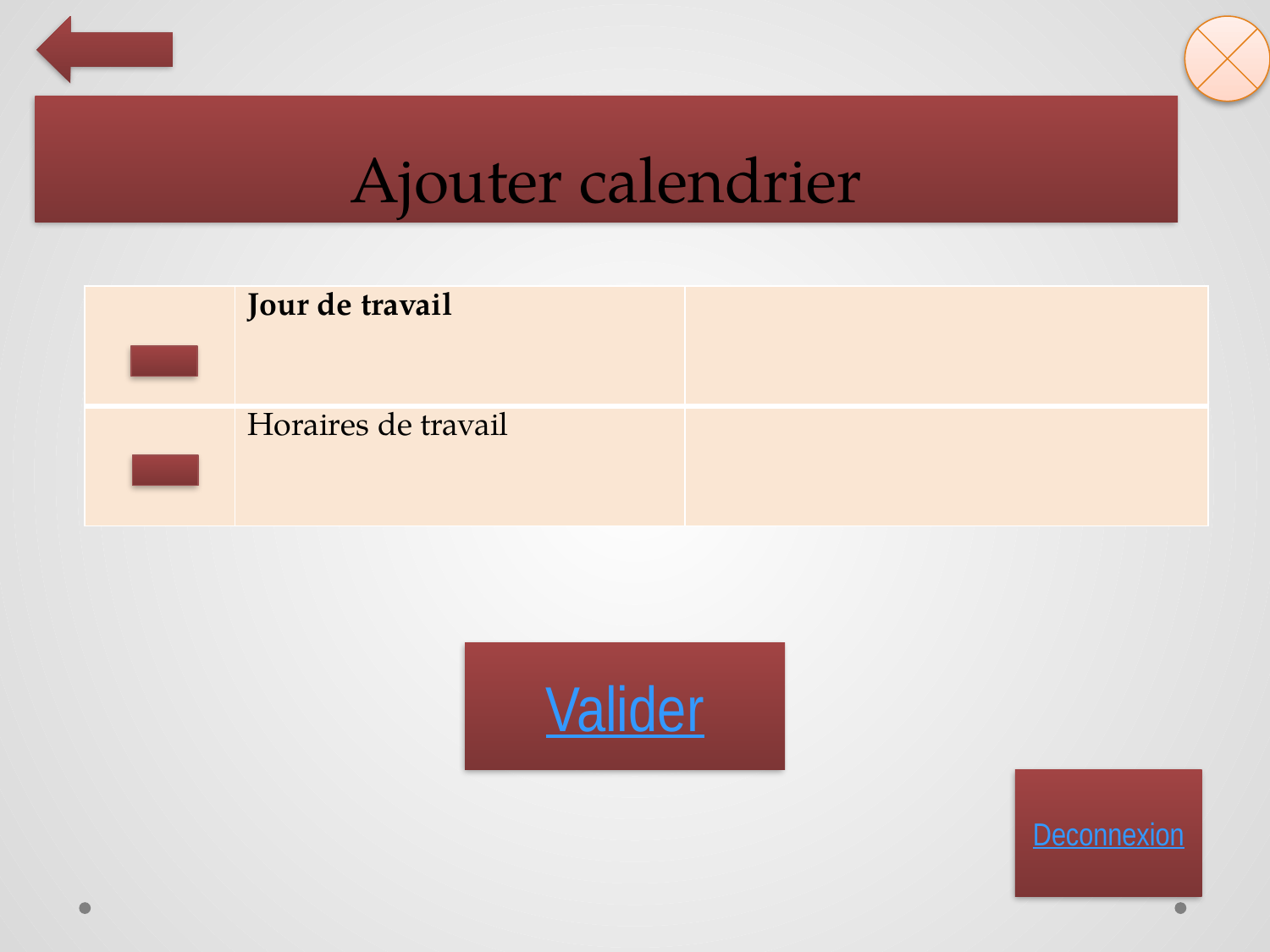

# Ajouter calendrier
|  | Jour de travail |  |
| --- | --- | --- |
|  | Horaires de travail |  |

Valider
Deconnexion